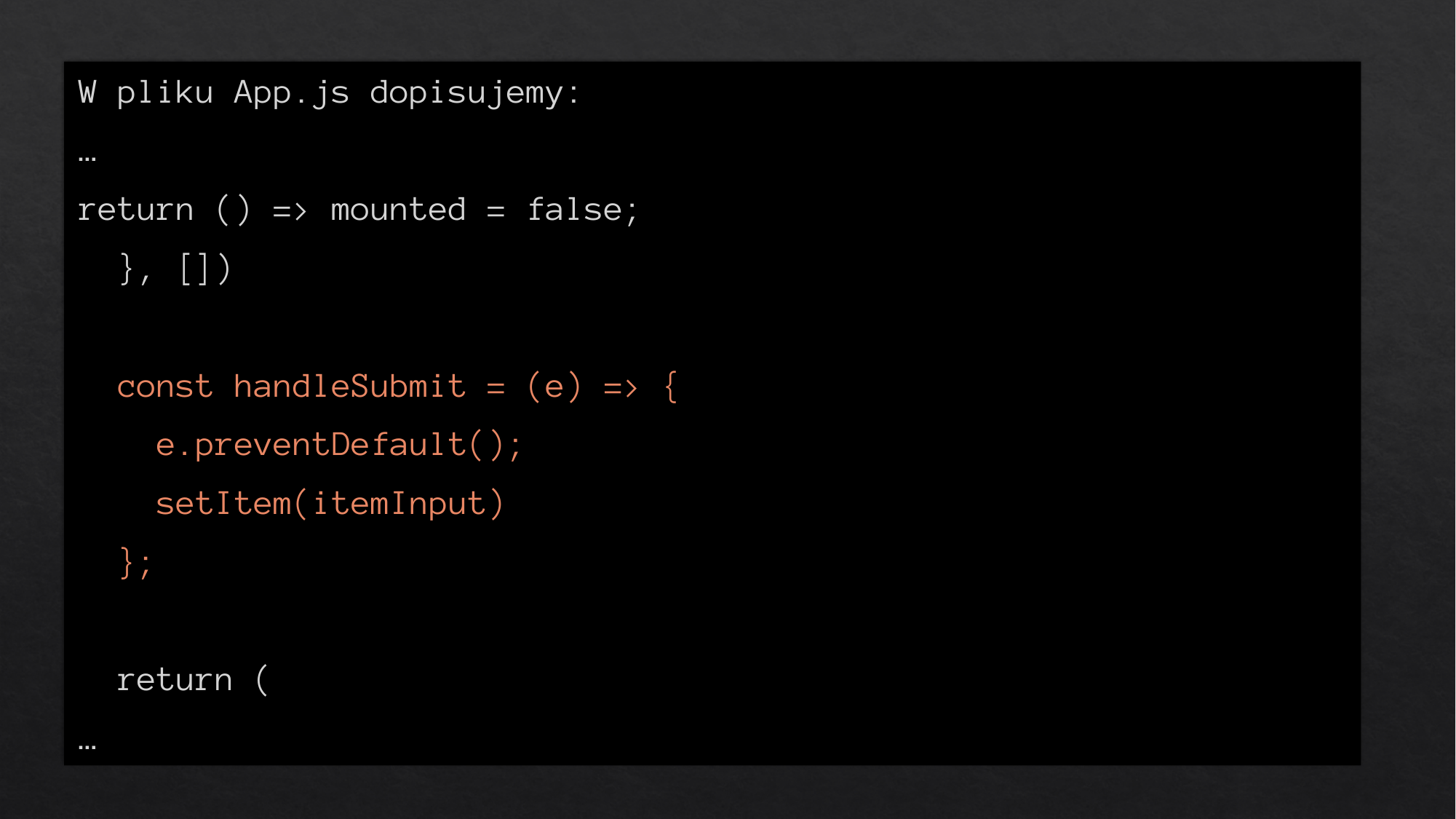

W pliku App.js dopisujemy:
…
return () => mounted = false;
  }, [])

  const handleSubmit = (e) => {
    e.preventDefault();
    setItem(itemInput)
  };

  return (
…